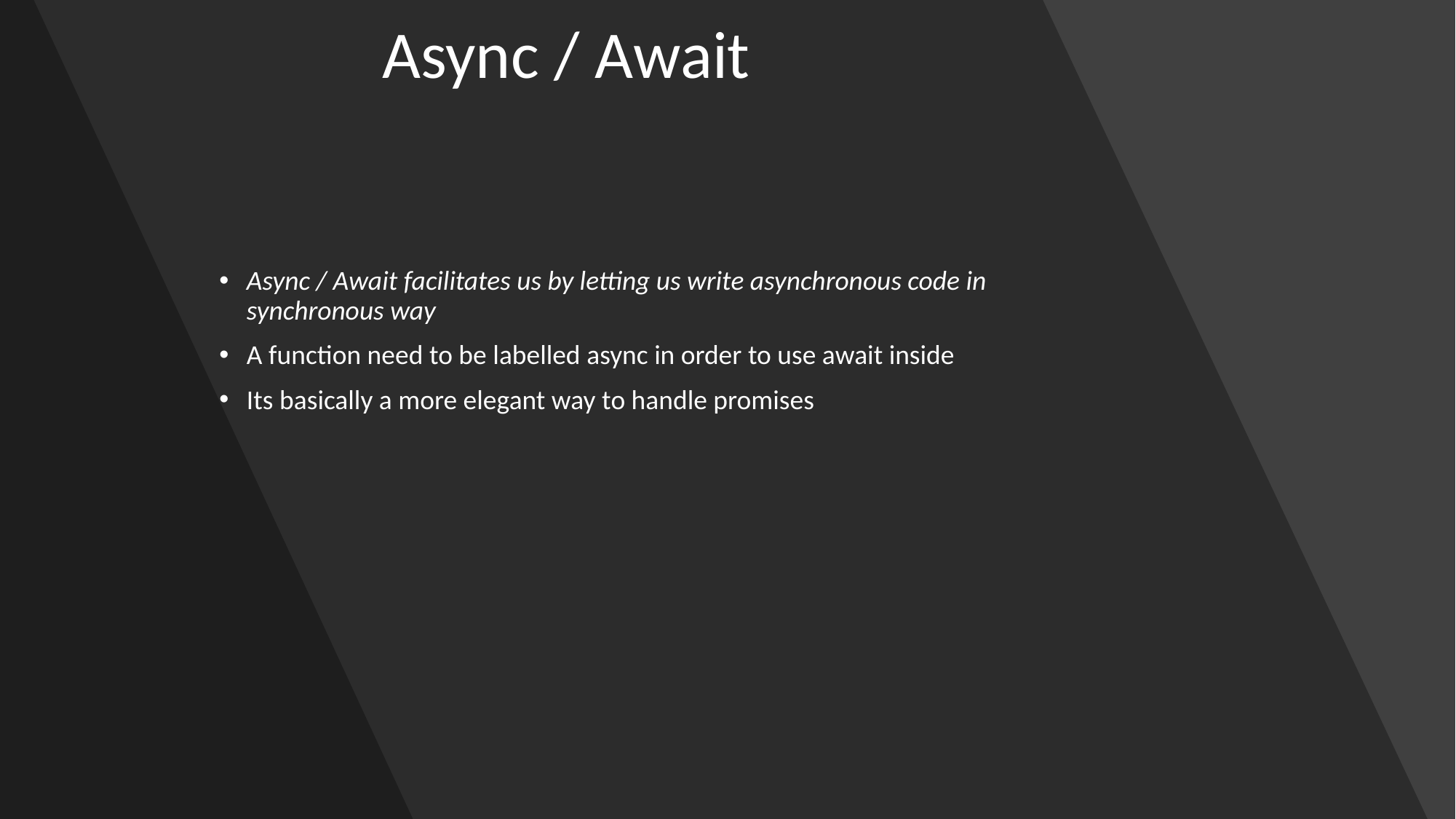

# Async / Await

Async / Await facilitates us by letting us write asynchronous code in synchronous way
A function need to be labelled async in order to use await inside
Its basically a more elegant way to handle promises